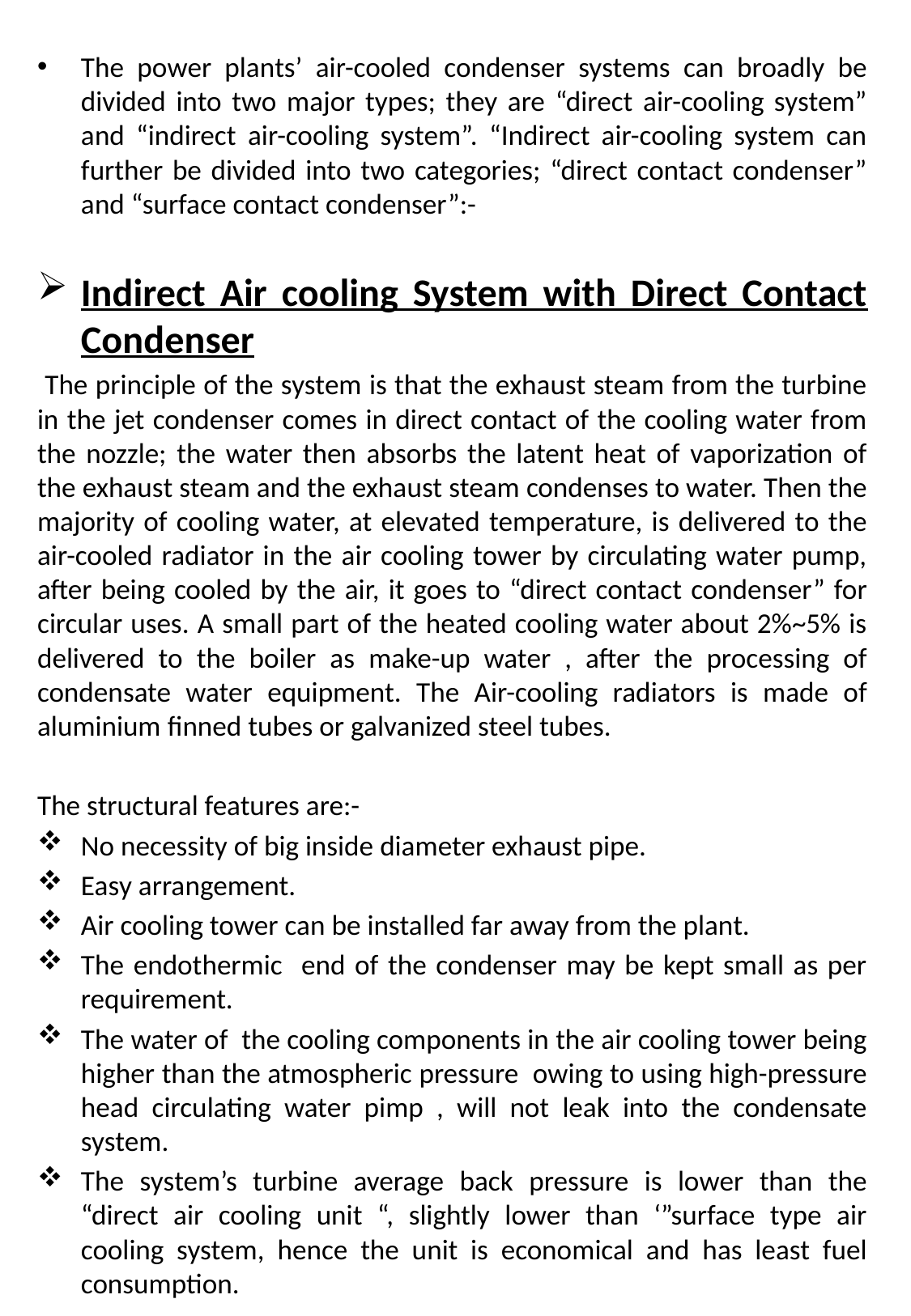

The power plants’ air-cooled condenser systems can broadly be divided into two major types; they are “direct air-cooling system” and “indirect air-cooling system”. “Indirect air-cooling system can further be divided into two categories; “direct contact condenser” and “surface contact condenser”:-

Indirect Air cooling System with Direct Contact Condenser
 The principle of the system is that the exhaust steam from the turbine in the jet condenser comes in direct contact of the cooling water from the nozzle; the water then absorbs the latent heat of vaporization of the exhaust steam and the exhaust steam condenses to water. Then the majority of cooling water, at elevated temperature, is delivered to the air-cooled radiator in the air cooling tower by circulating water pump, after being cooled by the air, it goes to “direct contact condenser” for circular uses. A small part of the heated cooling water about 2%~5% is delivered to the boiler as make-up water , after the processing of condensate water equipment. The Air-cooling radiators is made of aluminium finned tubes or galvanized steel tubes.

The structural features are:-
No necessity of big inside diameter exhaust pipe.
Easy arrangement.
Air cooling tower can be installed far away from the plant.
The endothermic  end of the condenser may be kept small as per requirement.
The water of  the cooling components in the air cooling tower being higher than the atmospheric pressure  owing to using high-pressure head circulating water pimp , will not leak into the condensate system.
The system’s turbine average back pressure is lower than the “direct air cooling unit “, slightly lower than ‘”surface type air cooling system, hence the unit is economical and has least fuel consumption.